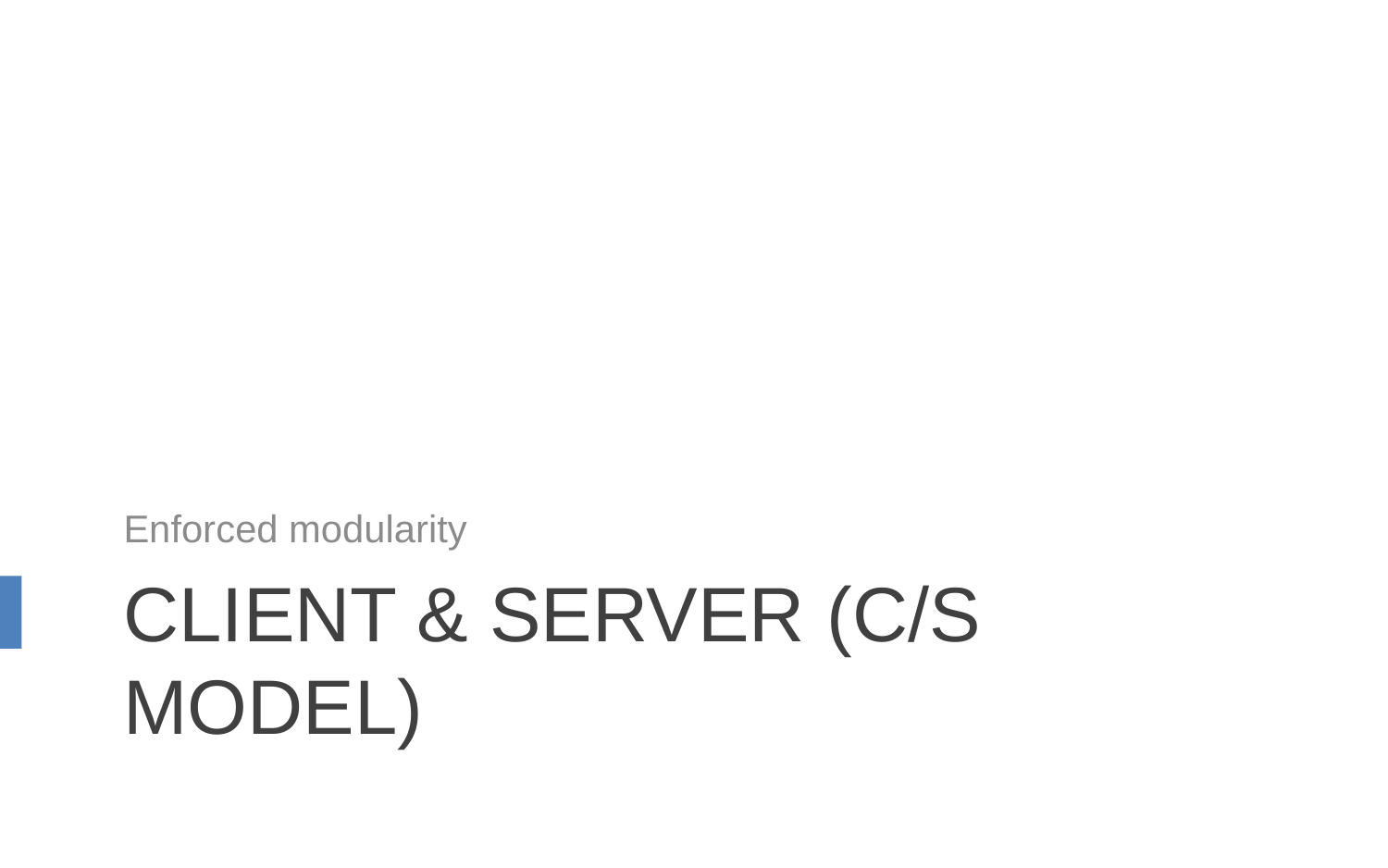

Enforced modularity
# Client & Server (C/S Model)